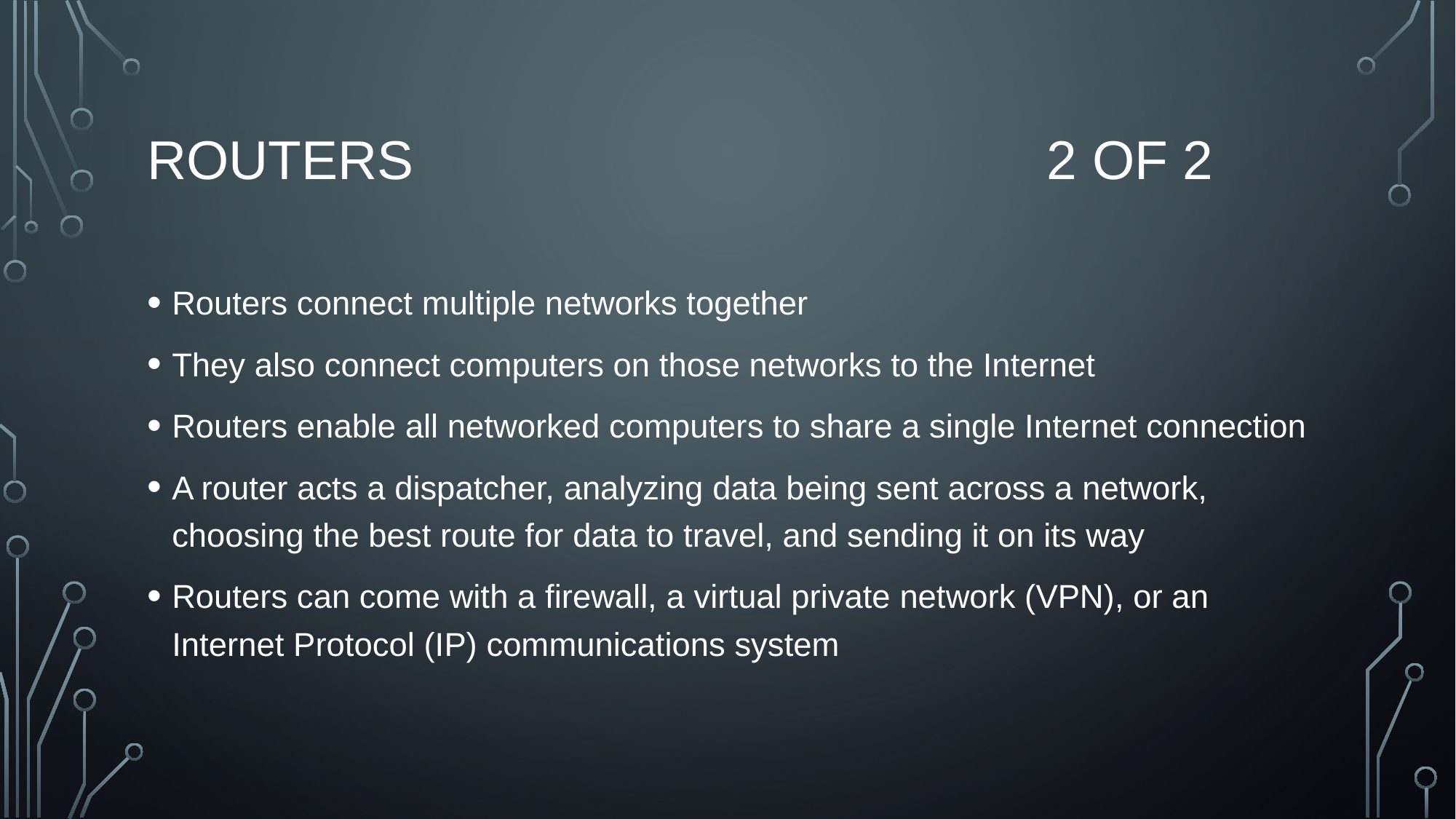

# Routers                                          2 of 2
Routers connect multiple networks together
They also connect computers on those networks to the Internet
Routers enable all networked computers to share a single Internet connection
A router acts a dispatcher, analyzing data being sent across a network, choosing the best route for data to travel, and sending it on its way
Routers can come with a firewall, a virtual private network (VPN), or an Internet Protocol (IP) communications system